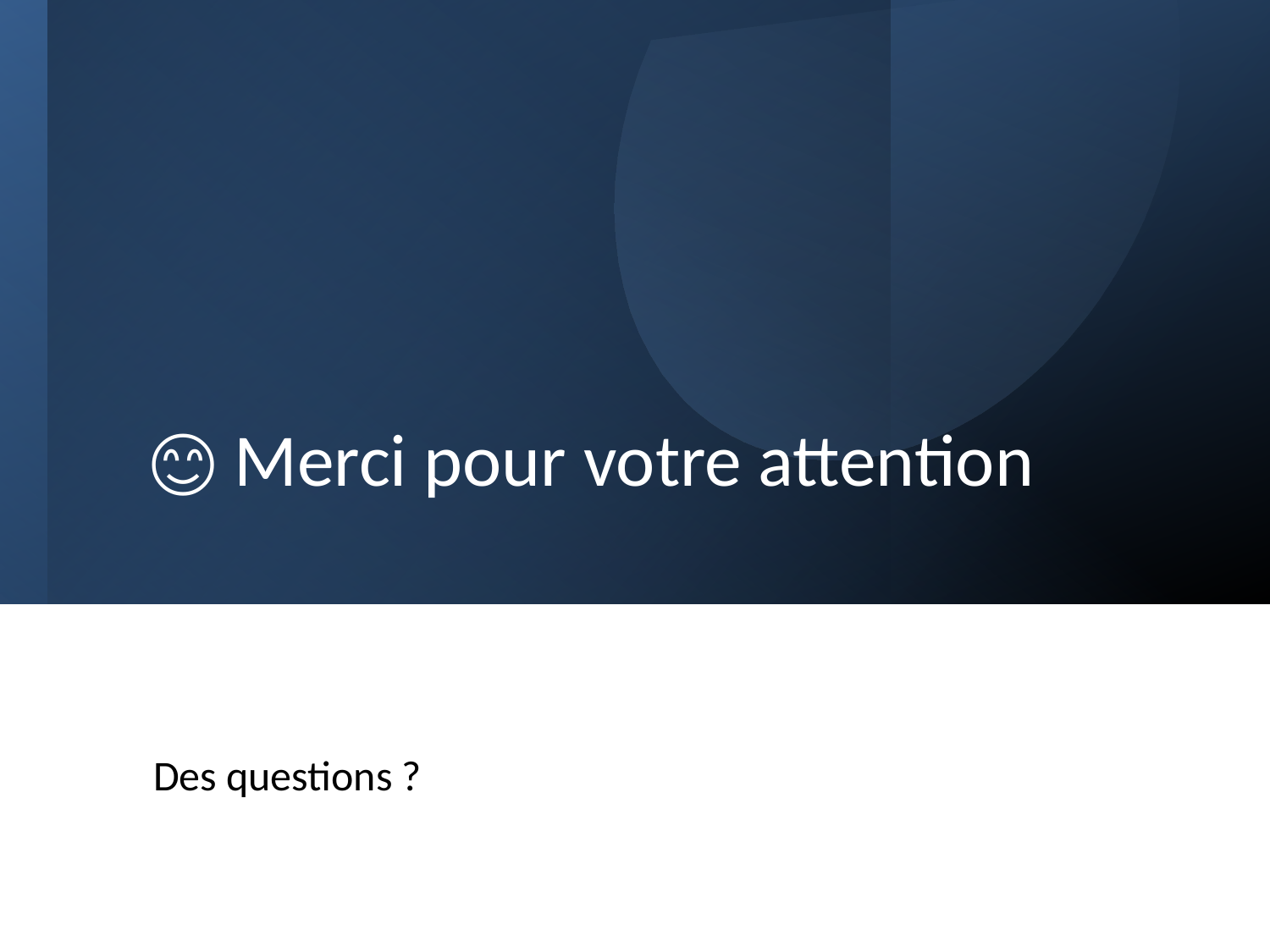

# 😊 Merci pour votre attention
Des questions ?